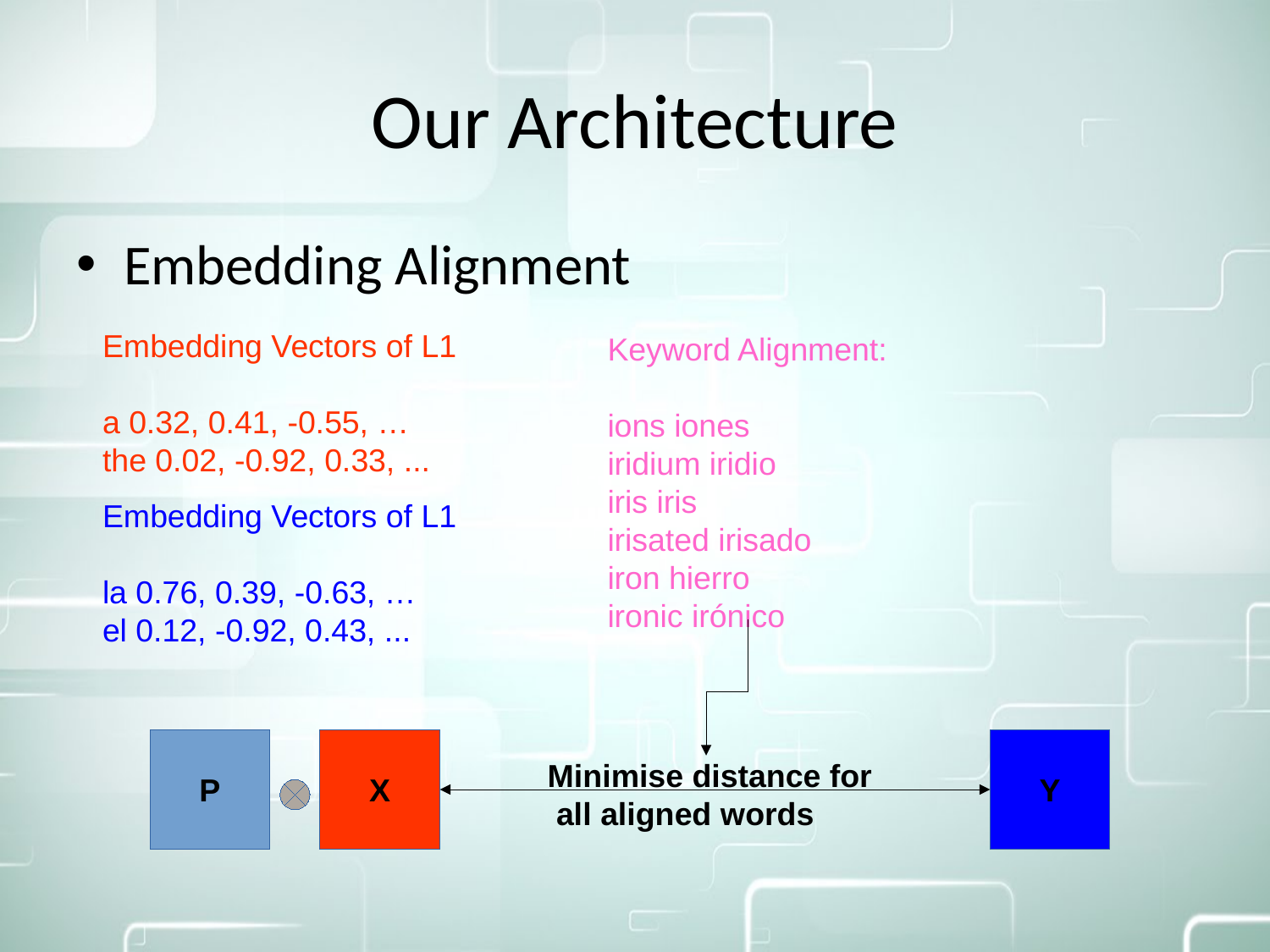

Our Architecture
Embedding Alignment
Embedding Vectors of L1

a 0.32, 0.41, -0.55, …
the 0.02, -0.92, 0.33, ...
Keyword Alignment:

ions iones
iridium iridio
iris iris
irisated irisado
iron hierro
ironic irónico
Embedding Vectors of L1

la 0.76, 0.39, -0.63, …
el 0.12, -0.92, 0.43, ...
P
X
Y
Minimise distance for
 all aligned words